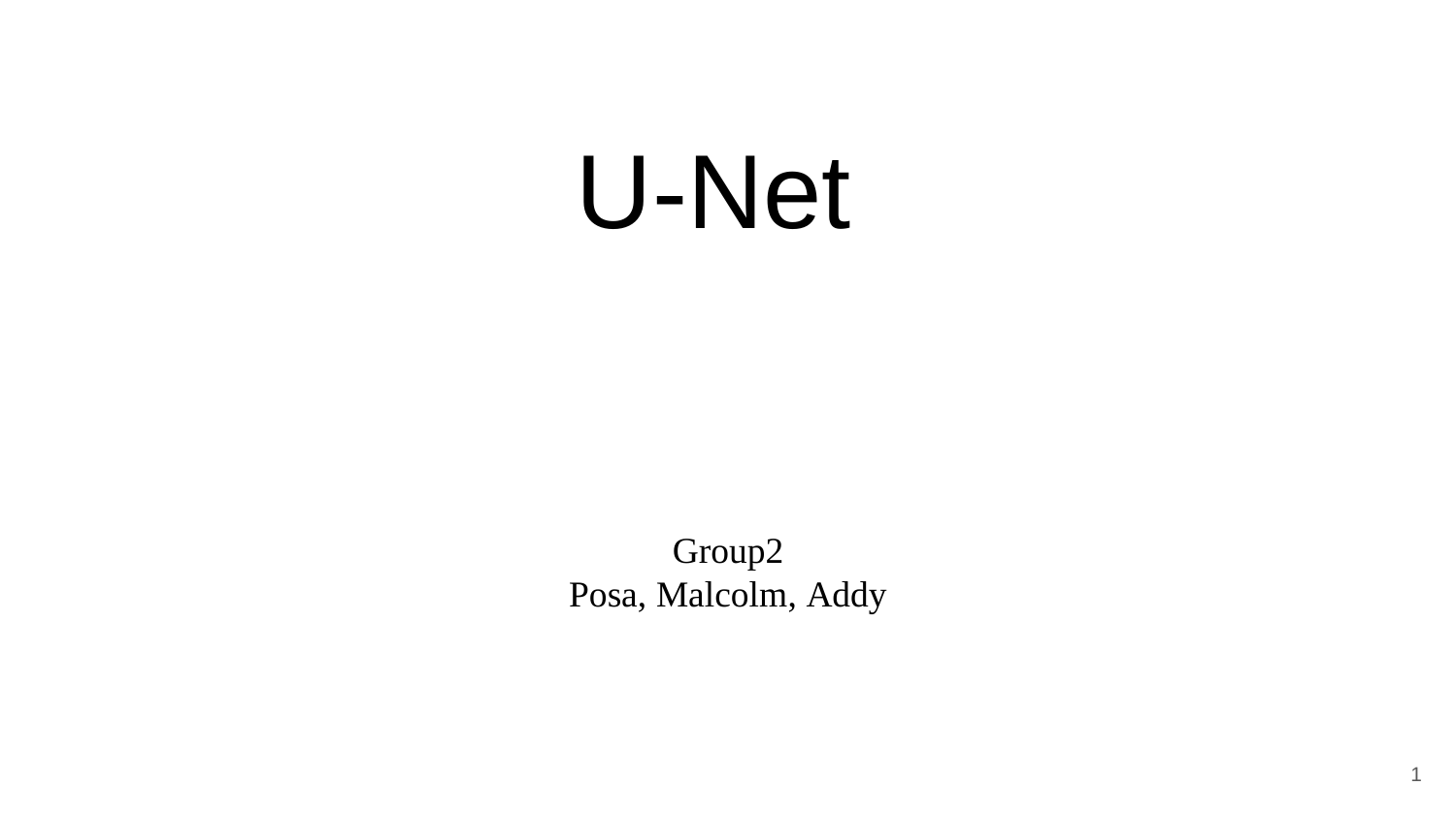

# U-Net
Group2
Posa, Malcolm, Addy
1